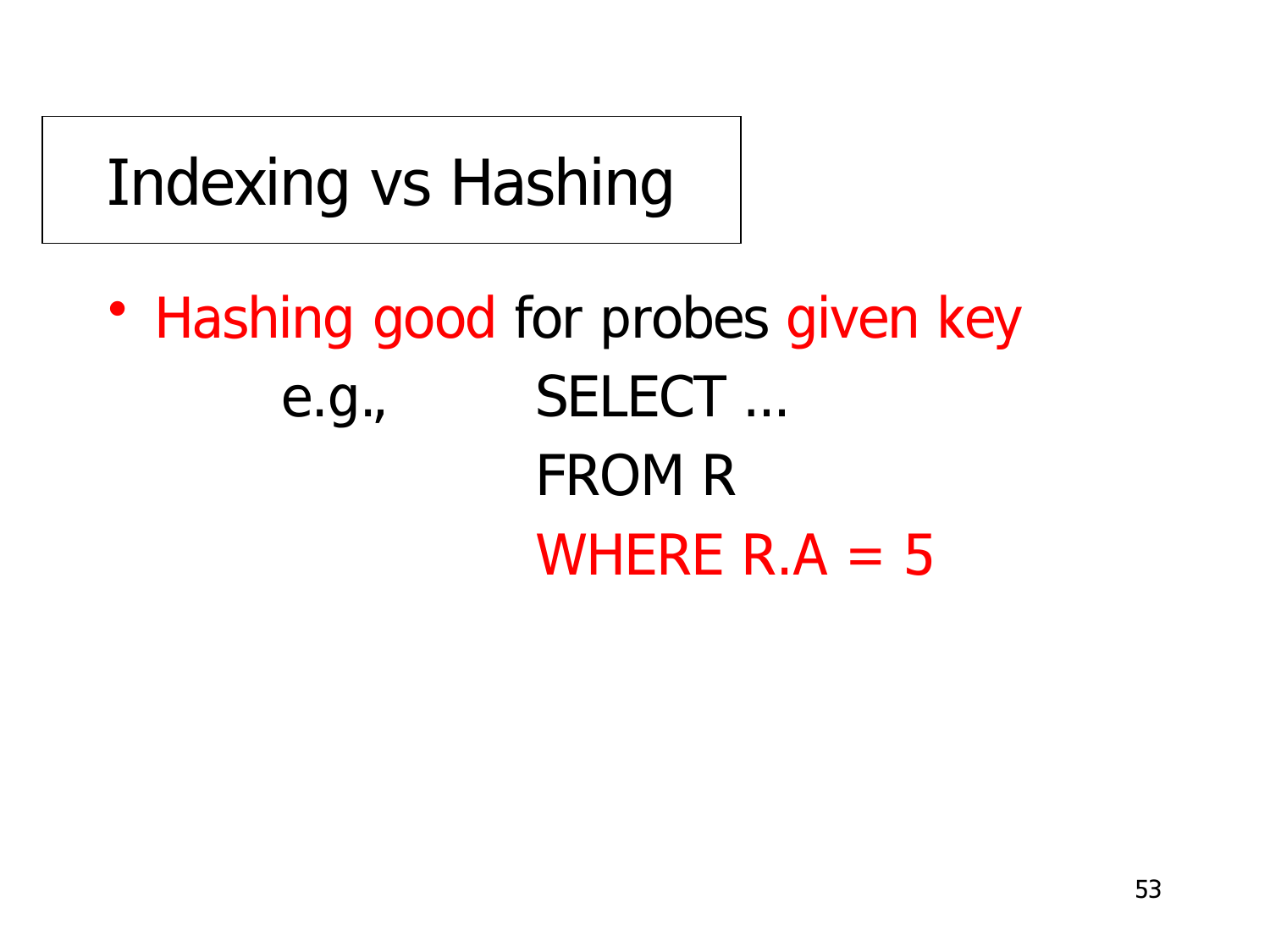

Indexing vs Hashing
Hashing good for probes given key
		e.g.,   	SELECT …
			  	FROM R
				WHERE R.A = 5
53